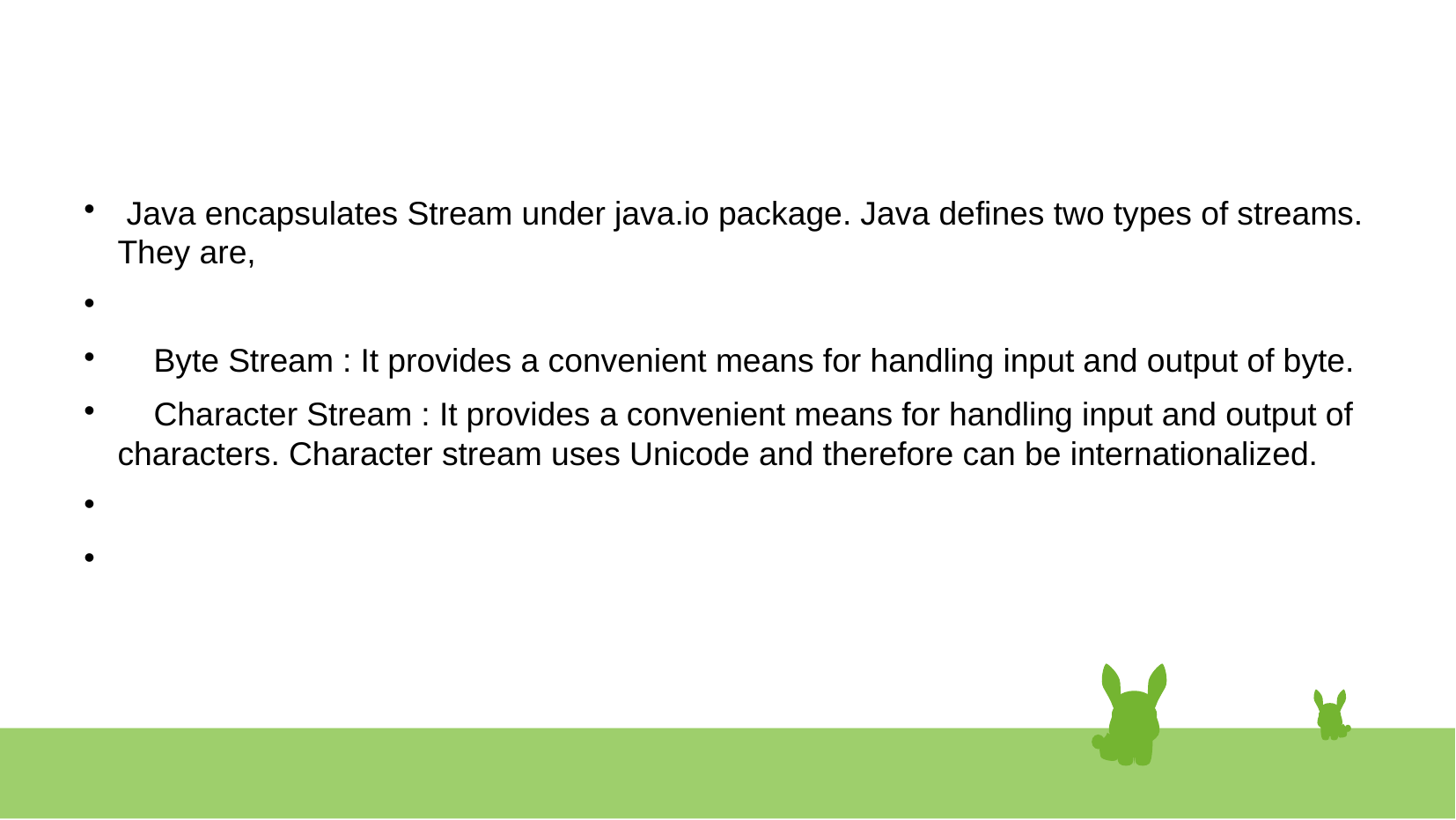

#
 Java encapsulates Stream under java.io package. Java defines two types of streams. They are,

    Byte Stream : It provides a convenient means for handling input and output of byte.
    Character Stream : It provides a convenient means for handling input and output of characters. Character stream uses Unicode and therefore can be internationalized.